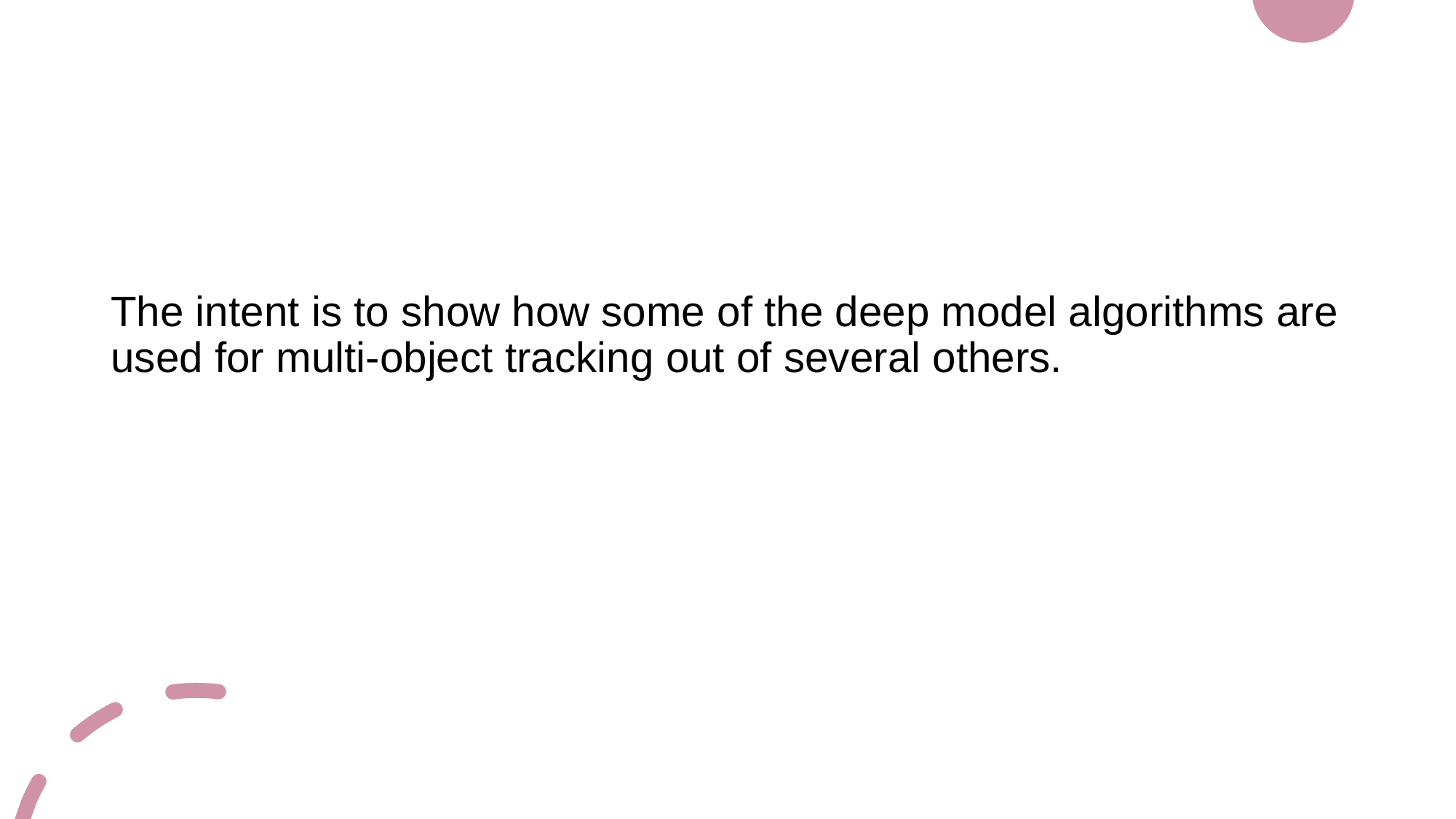

#

The intent is to show how some of the deep model algorithms are used for multi-object tracking out of several others.